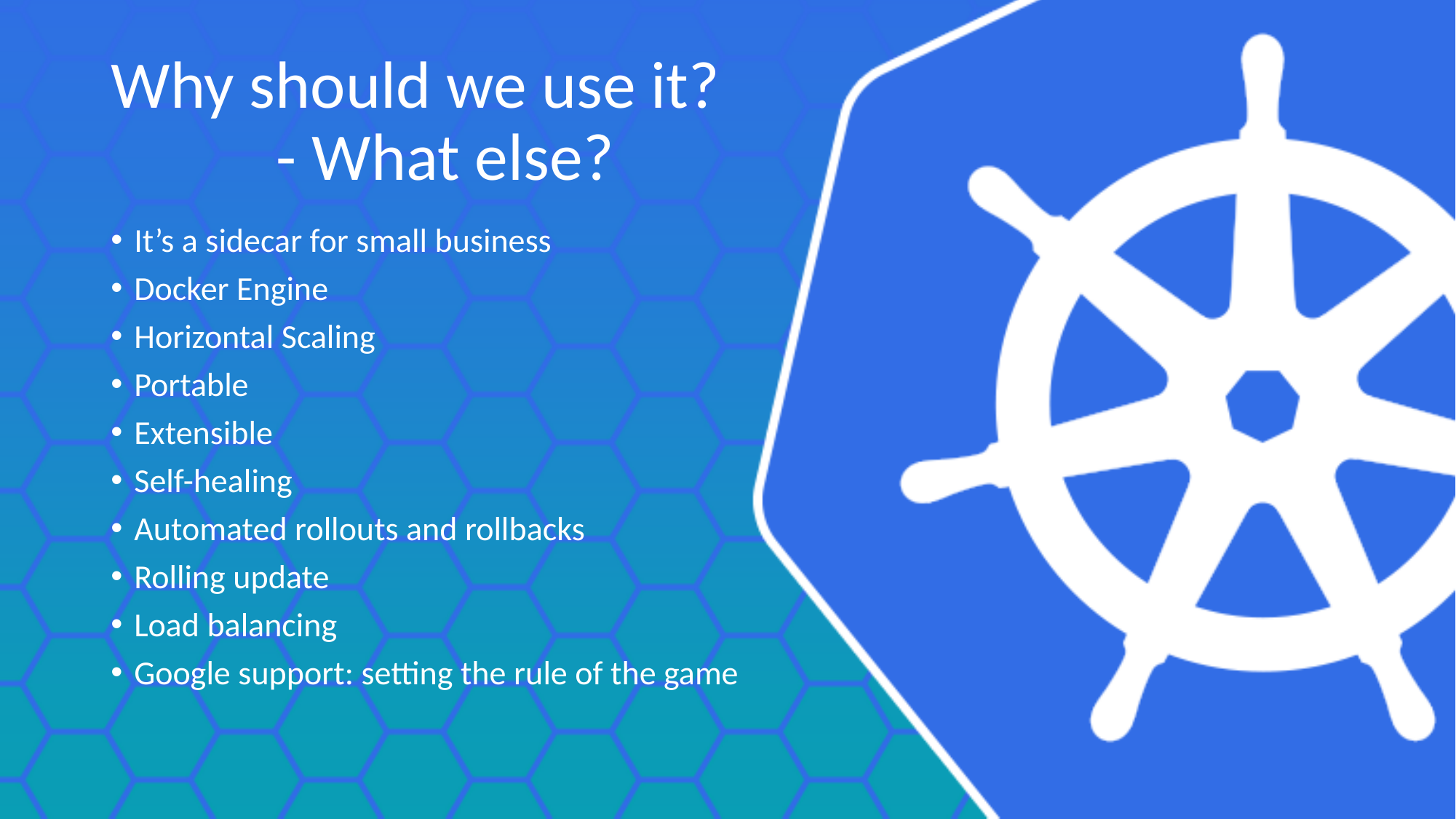

# Why should we use it? - What else?
It’s a sidecar for small business
Docker Engine
Horizontal Scaling
Portable
Extensible
Self-healing
Automated rollouts and rollbacks
Rolling update
Load balancing
Google support: setting the rule of the game